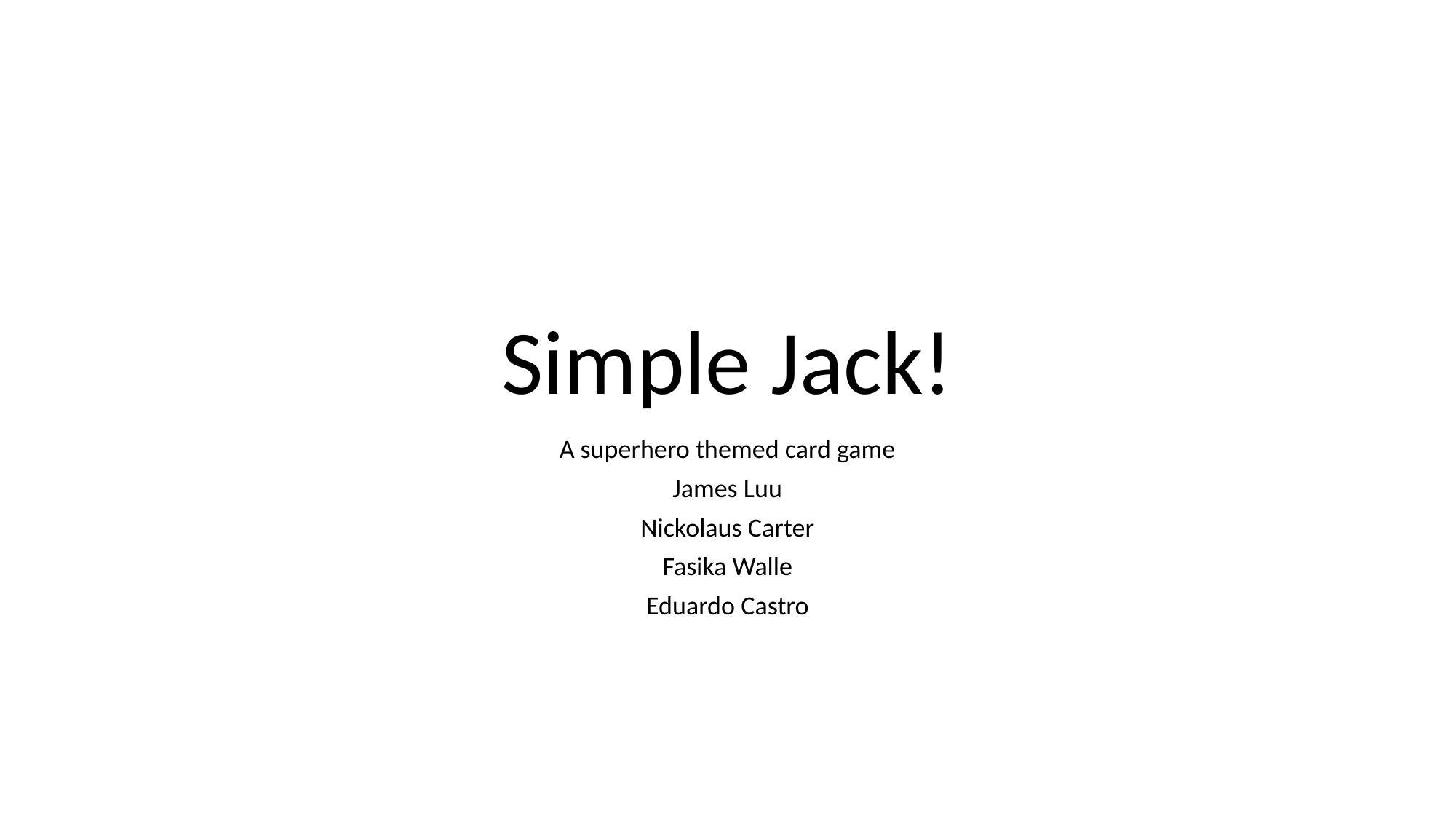

# Simple Jack!
A superhero themed card game
James Luu
Nickolaus Carter
Fasika Walle
Eduardo Castro